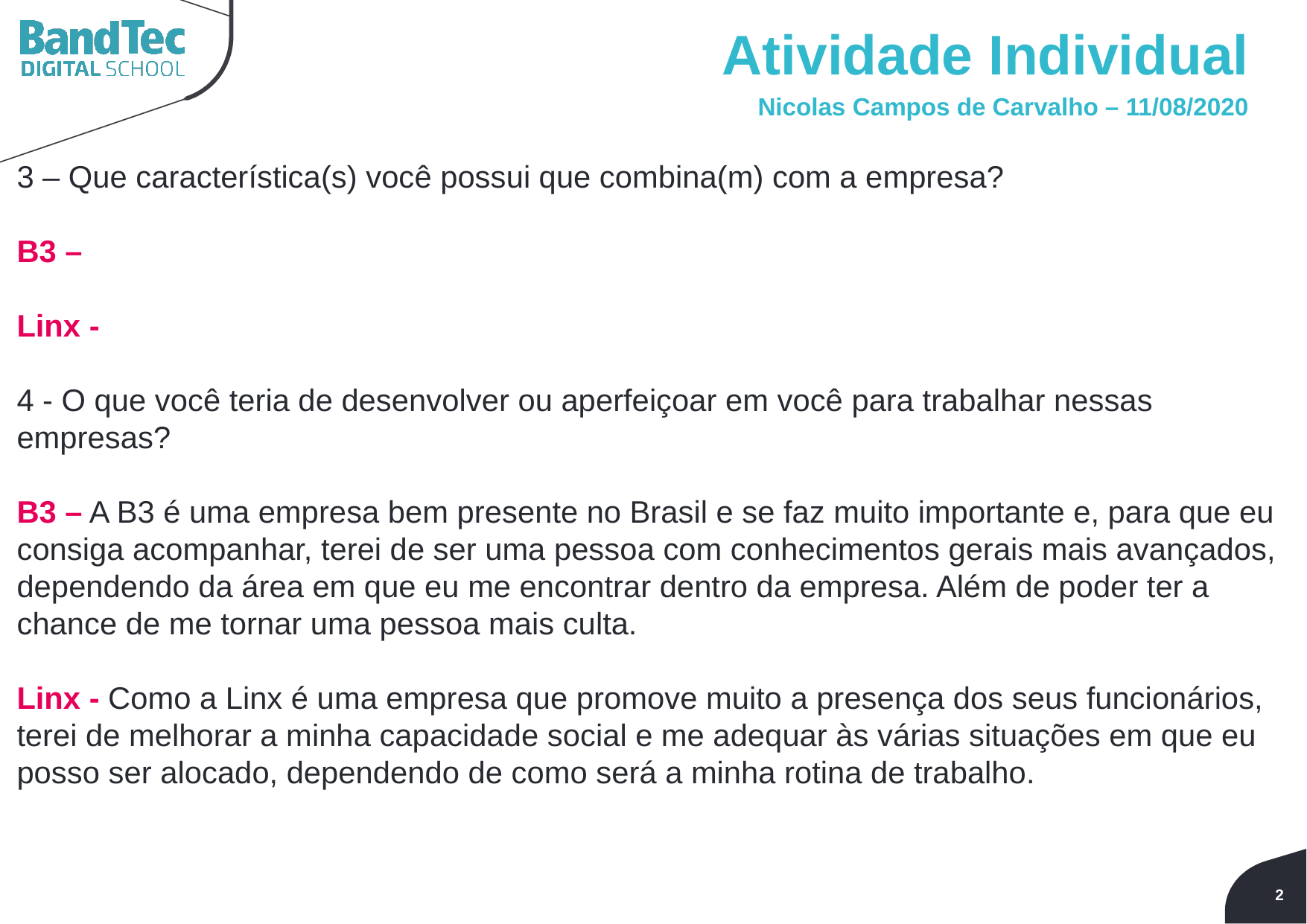

Atividade Individual
Nicolas Campos de Carvalho – 11/08/2020

3 – Que característica(s) você possui que combina(m) com a empresa?
B3 –
Linx -
4 - O que você teria de desenvolver ou aperfeiçoar em você para trabalhar nessas empresas?
B3 – A B3 é uma empresa bem presente no Brasil e se faz muito importante e, para que eu consiga acompanhar, terei de ser uma pessoa com conhecimentos gerais mais avançados, dependendo da área em que eu me encontrar dentro da empresa. Além de poder ter a chance de me tornar uma pessoa mais culta.
Linx - Como a Linx é uma empresa que promove muito a presença dos seus funcionários, terei de melhorar a minha capacidade social e me adequar às várias situações em que eu posso ser alocado, dependendo de como será a minha rotina de trabalho.

2